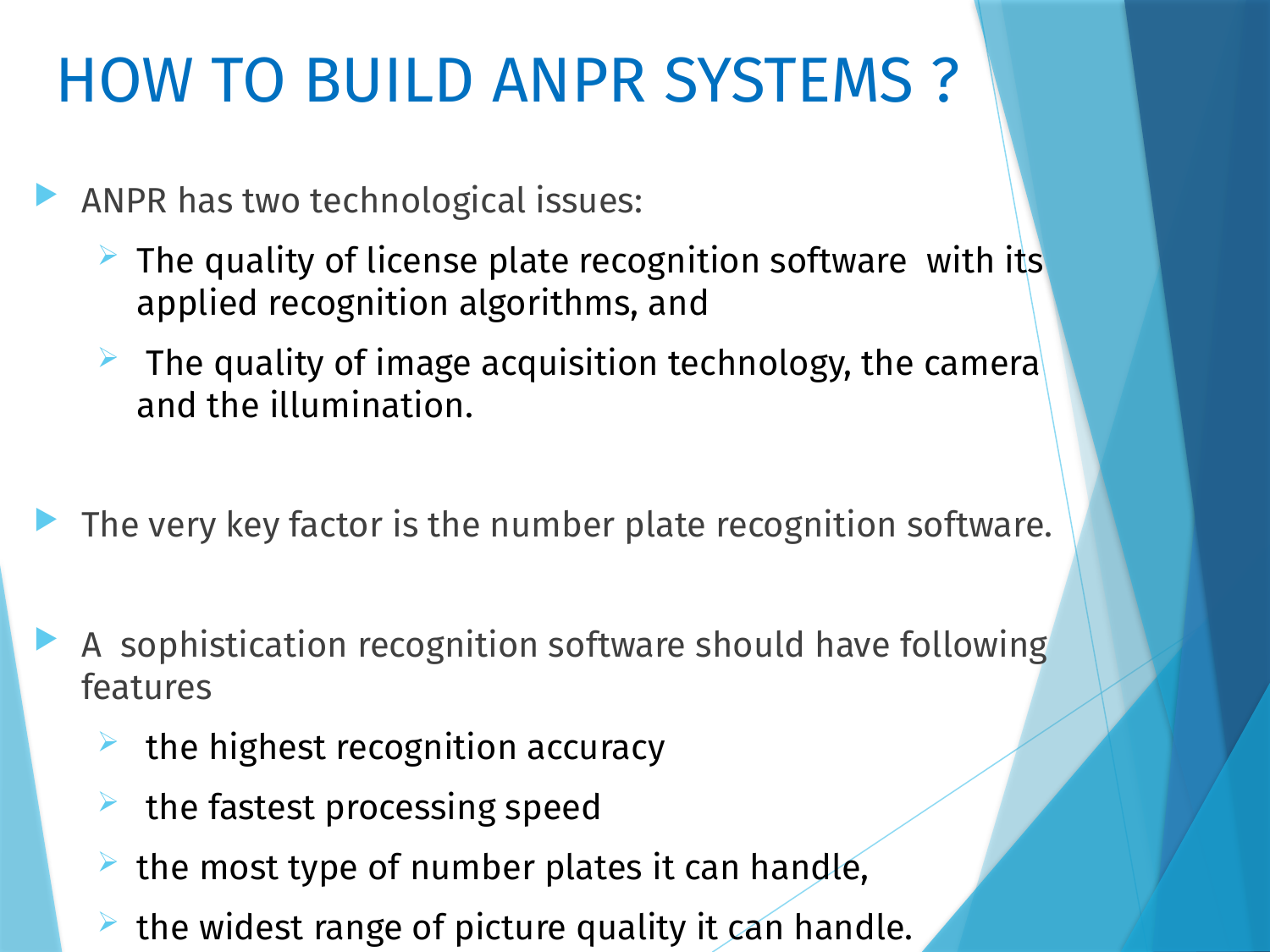

# HOW TO BUILD ANPR SYSTEMS ?

ANPR has two technological issues:
The quality of license plate recognition software  with its applied recognition algorithms, and
 The quality of image acquisition technology, the camera and the illumination.

The very key factor is the number plate recognition software.

A  sophistication recognition software should have following features
 the highest recognition accuracy
 the fastest processing speed
the most type of number plates it can handle,
the widest range of picture quality it can handle.